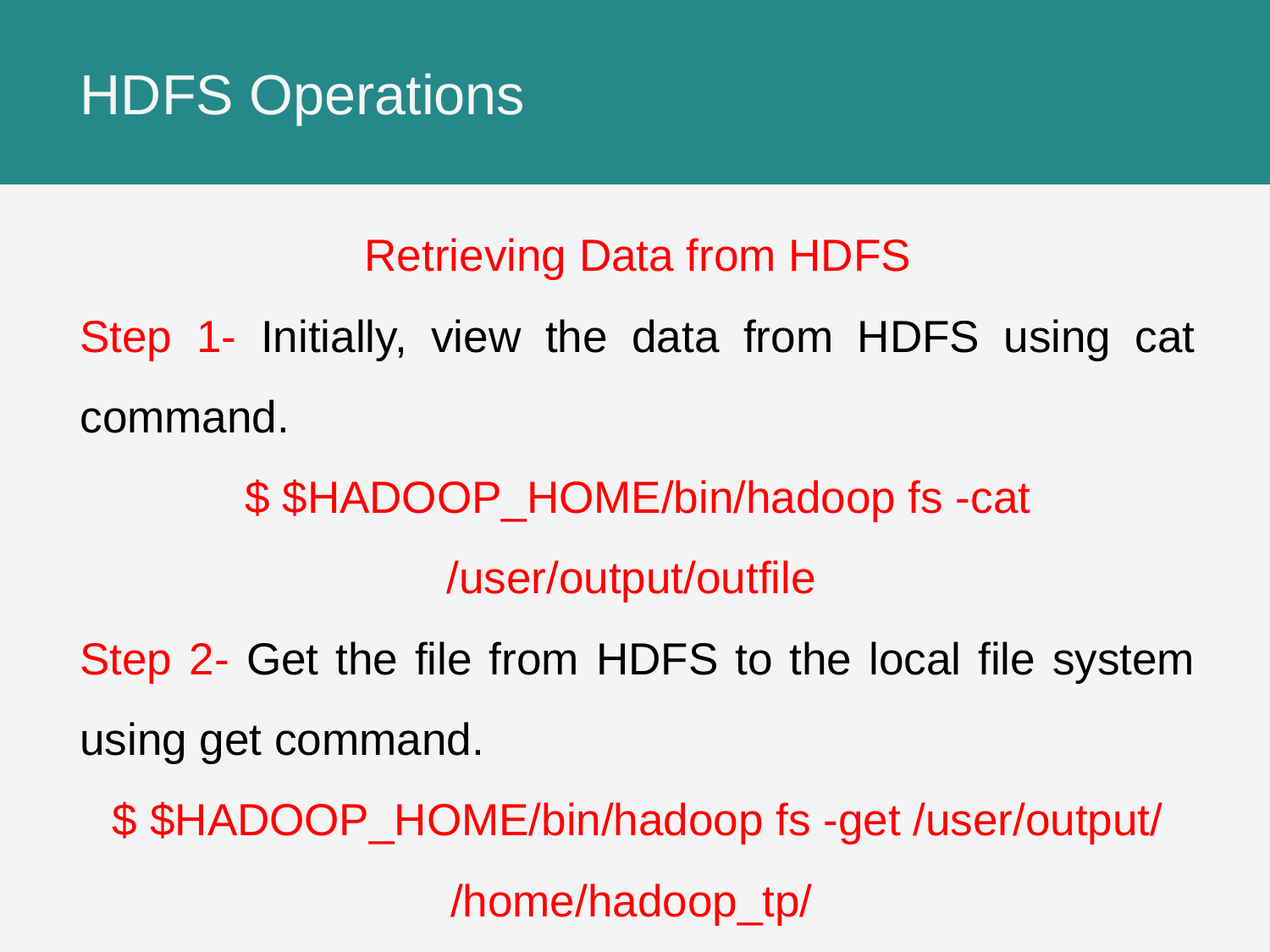

# HDFS Operations
Retrieving Data from HDFS
Step 1- Initially, view the data from HDFS using cat command.
$ $HADOOP_HOME/bin/hadoop fs -cat /user/output/outfile
Step 2- Get the file from HDFS to the local file system using get command.
$ $HADOOP_HOME/bin/hadoop fs -get /user/output/ /home/hadoop_tp/